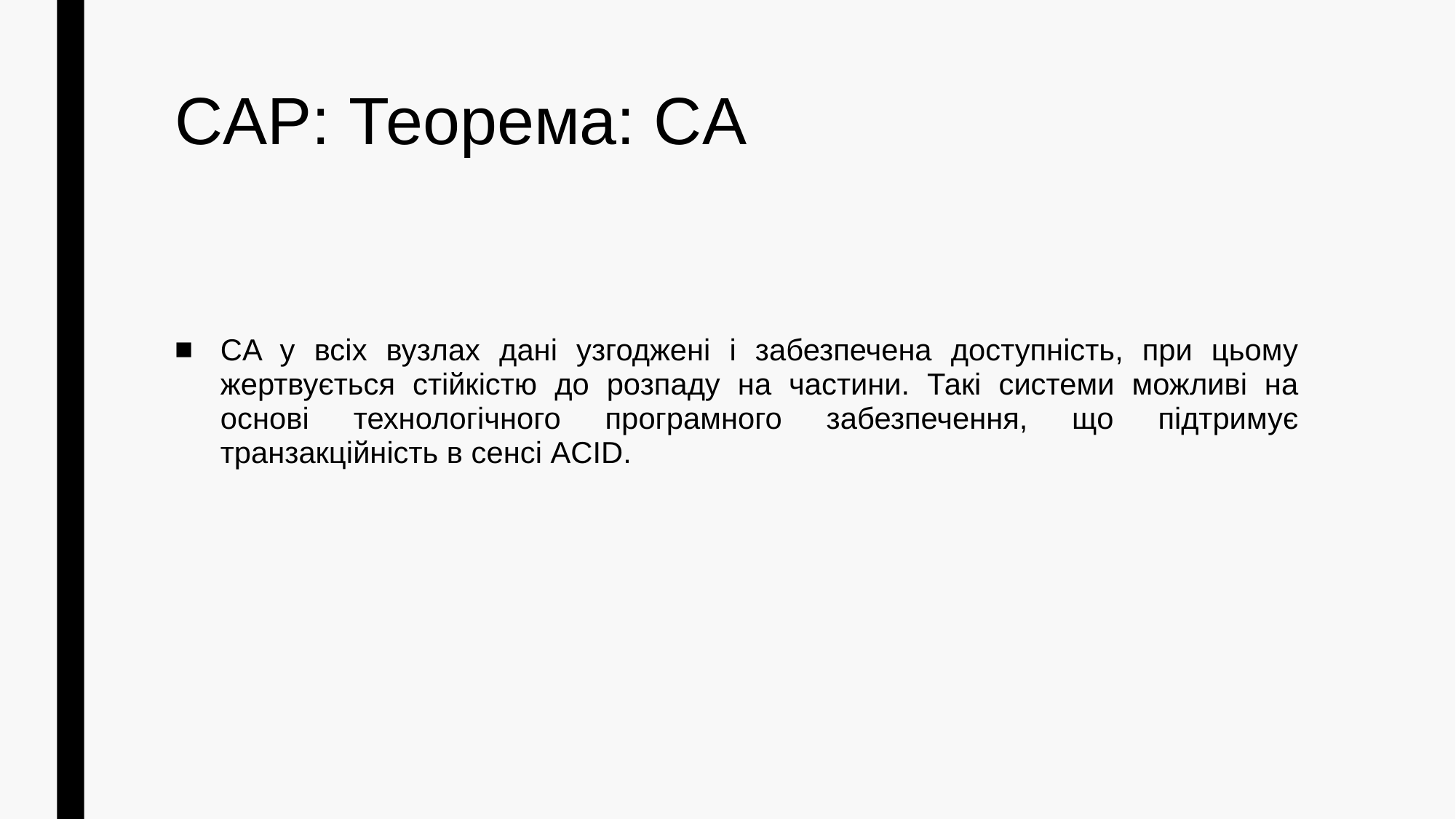

# CAP: Теорема: CA

CA у всіх вузлах дані узгоджені і забезпечена доступність, при цьому жертвується стійкістю до розпаду на частини. Такі системи можливі на основі технологічного програмного забезпечення, що підтримує транзакційність в сенсі ACID.